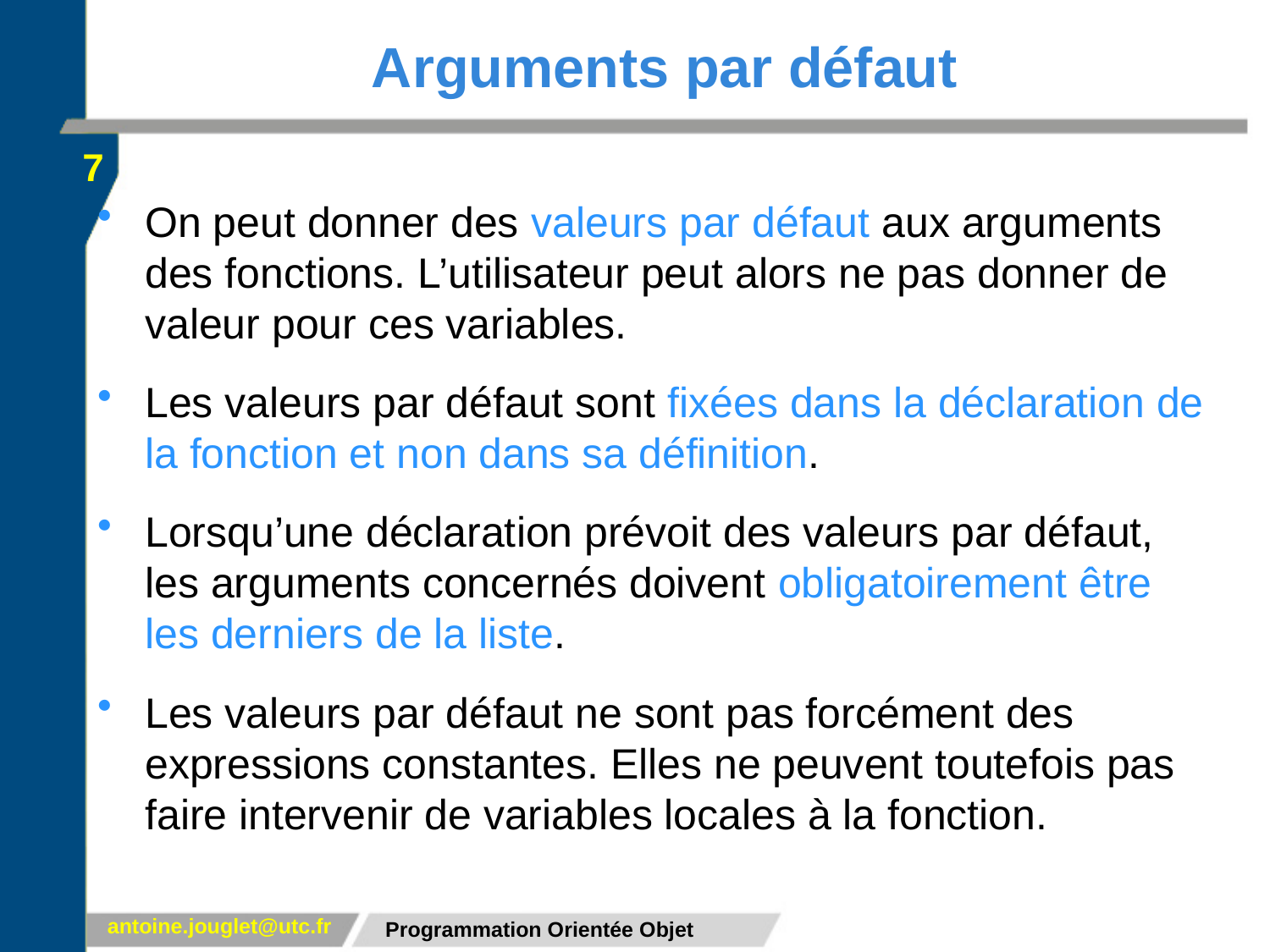

# Arguments par défaut
7
On peut donner des valeurs par défaut aux arguments des fonctions. L’utilisateur peut alors ne pas donner de valeur pour ces variables.

Les valeurs par défaut sont fixées dans la déclaration de la fonction et non dans sa définition.

Lorsqu’une déclaration prévoit des valeurs par défaut, les arguments concernés doivent obligatoirement être les derniers de la liste.

Les valeurs par défaut ne sont pas forcément des expressions constantes. Elles ne peuvent toutefois pas faire intervenir de variables locales à la fonction.